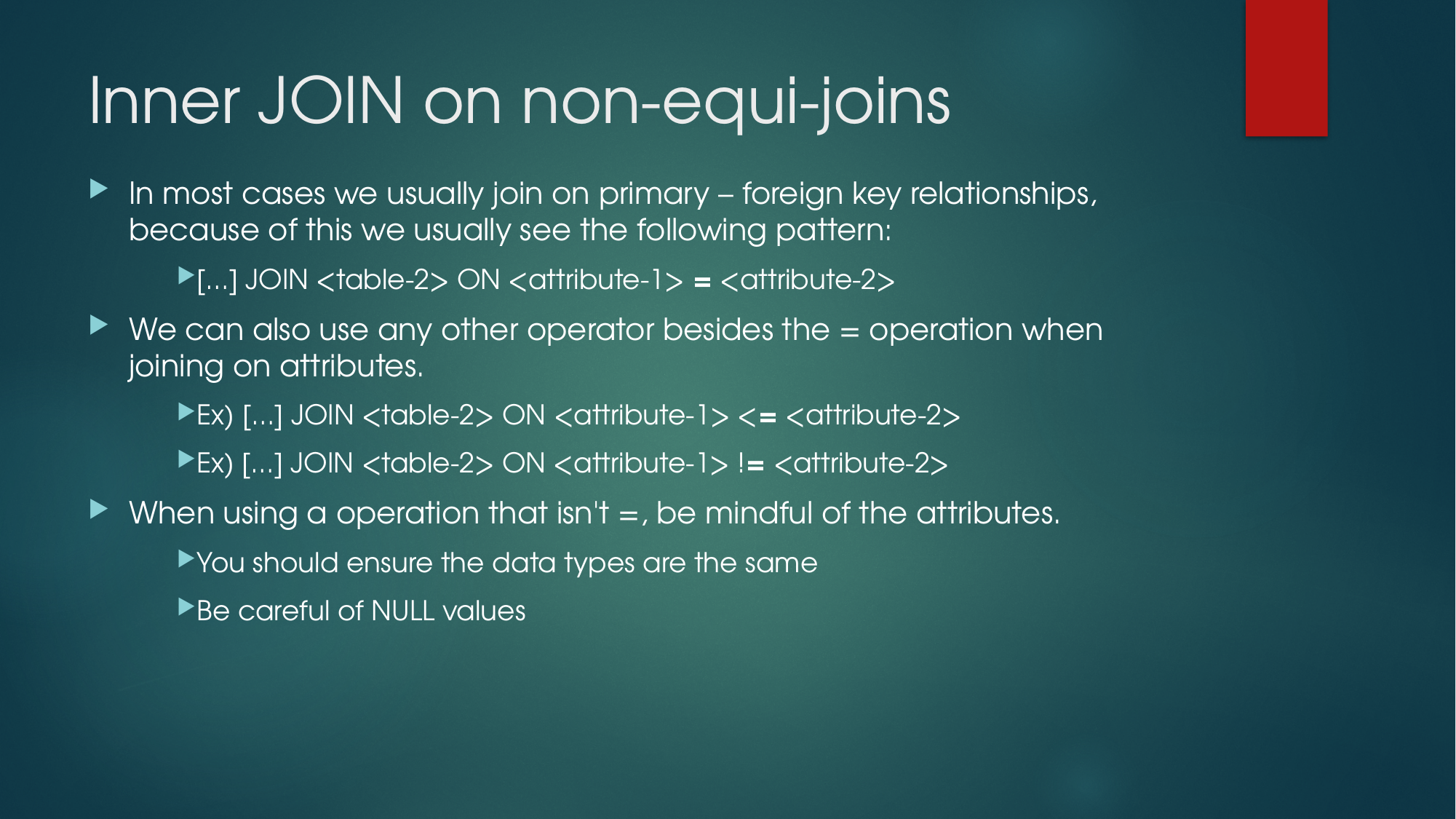

# Inner JOIN on non-equi-joins
In most cases we usually join on primary – foreign key relationships, because of this we usually see the following pattern:
[…] JOIN <table-2> ON <attribute-1> = <attribute-2>
We can also use any other operator besides the = operation when joining on attributes.
Ex) […] JOIN <table-2> ON <attribute-1> <= <attribute-2>
Ex) […] JOIN <table-2> ON <attribute-1> != <attribute-2>
When using a operation that isn't =, be mindful of the attributes.
You should ensure the data types are the same
Be careful of NULL values